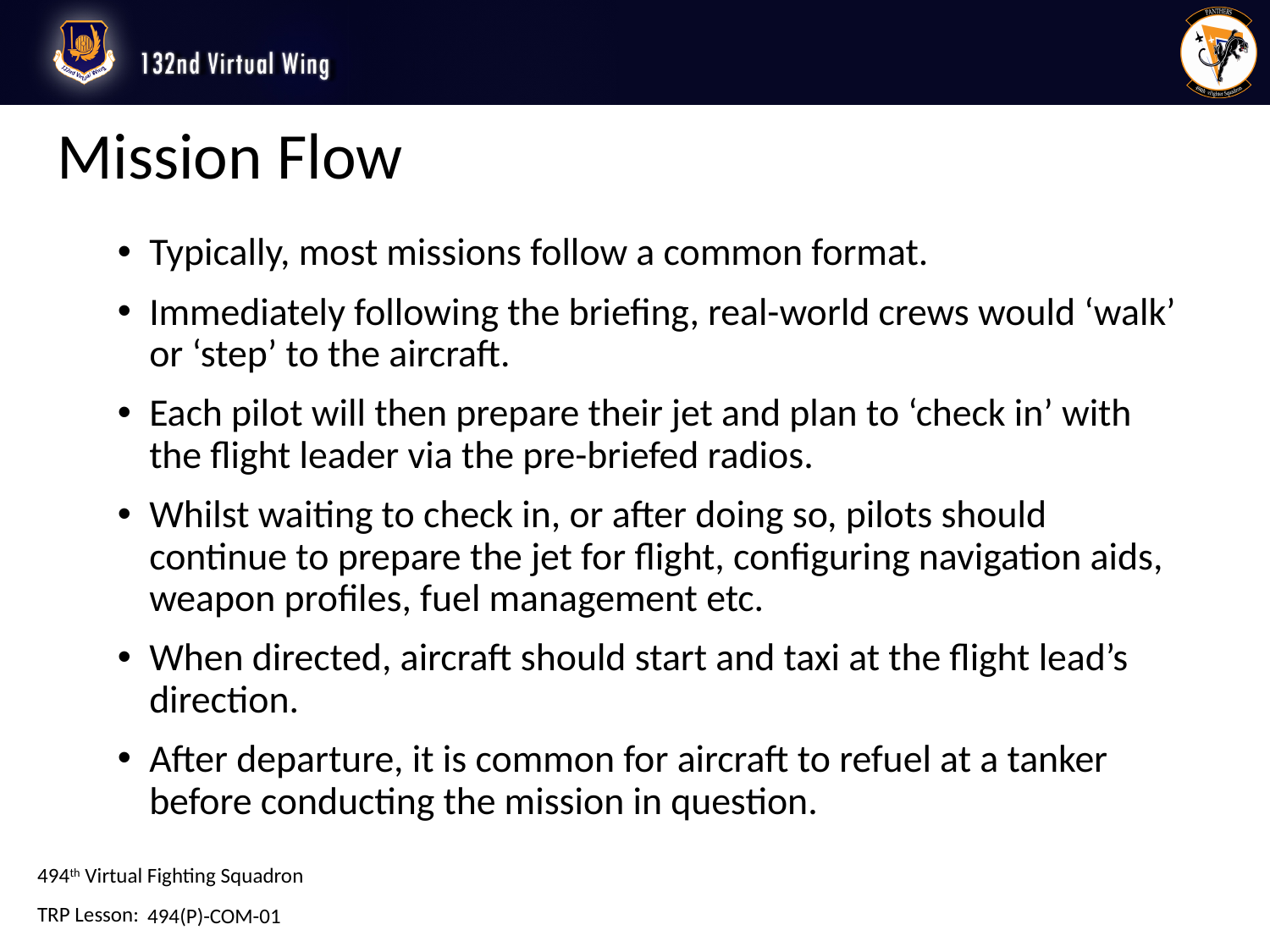

# Mission Flow
Typically, most missions follow a common format.
Immediately following the briefing, real-world crews would ‘walk’ or ‘step’ to the aircraft.
Each pilot will then prepare their jet and plan to ‘check in’ with the flight leader via the pre-briefed radios.
Whilst waiting to check in, or after doing so, pilots should continue to prepare the jet for flight, configuring navigation aids, weapon profiles, fuel management etc.
When directed, aircraft should start and taxi at the flight lead’s direction.
After departure, it is common for aircraft to refuel at a tanker before conducting the mission in question.
494(P)-COM-01